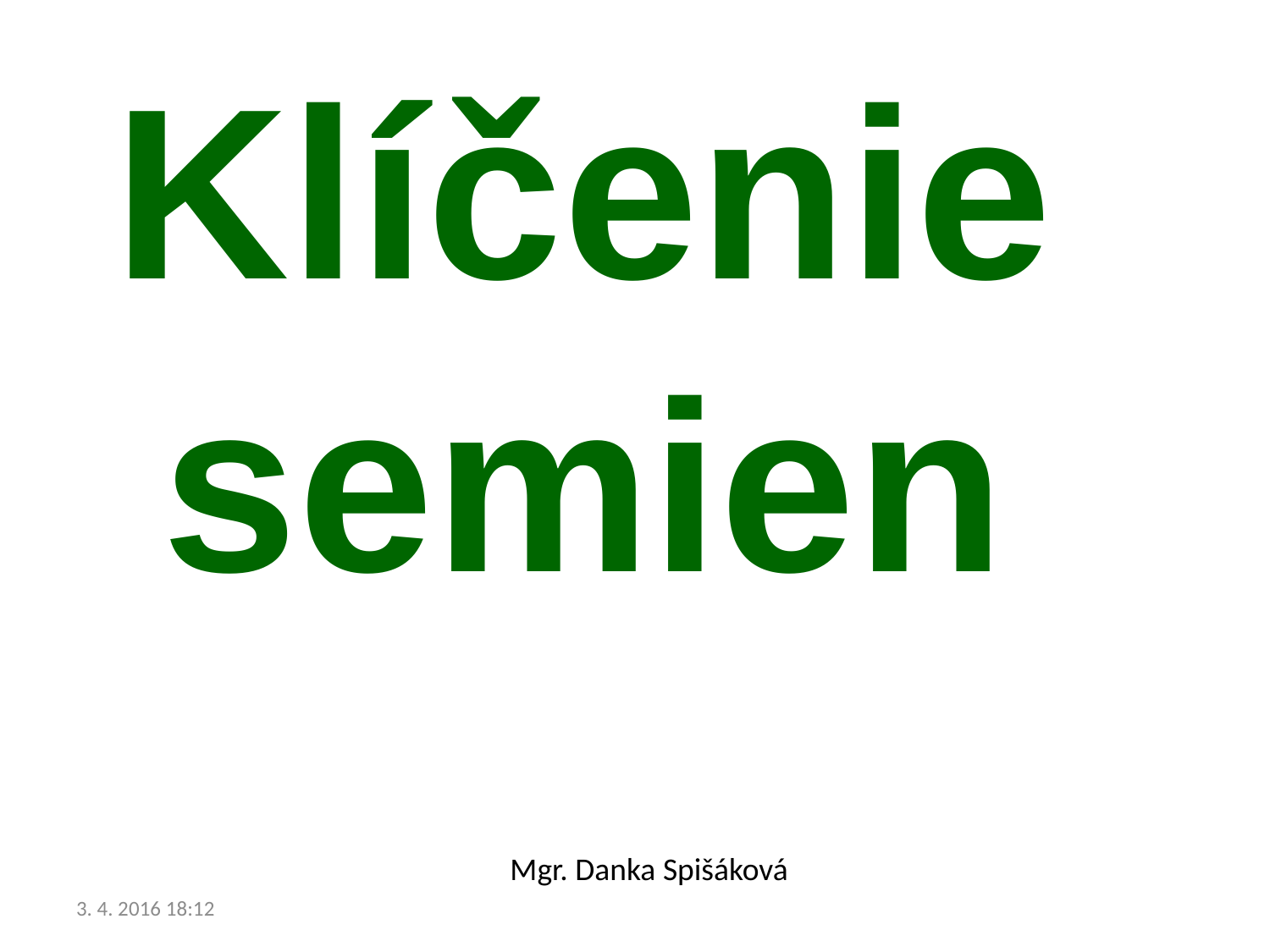

Klíčenie
semien
Mgr. Danka Spišáková
3. 4. 2016 18:12